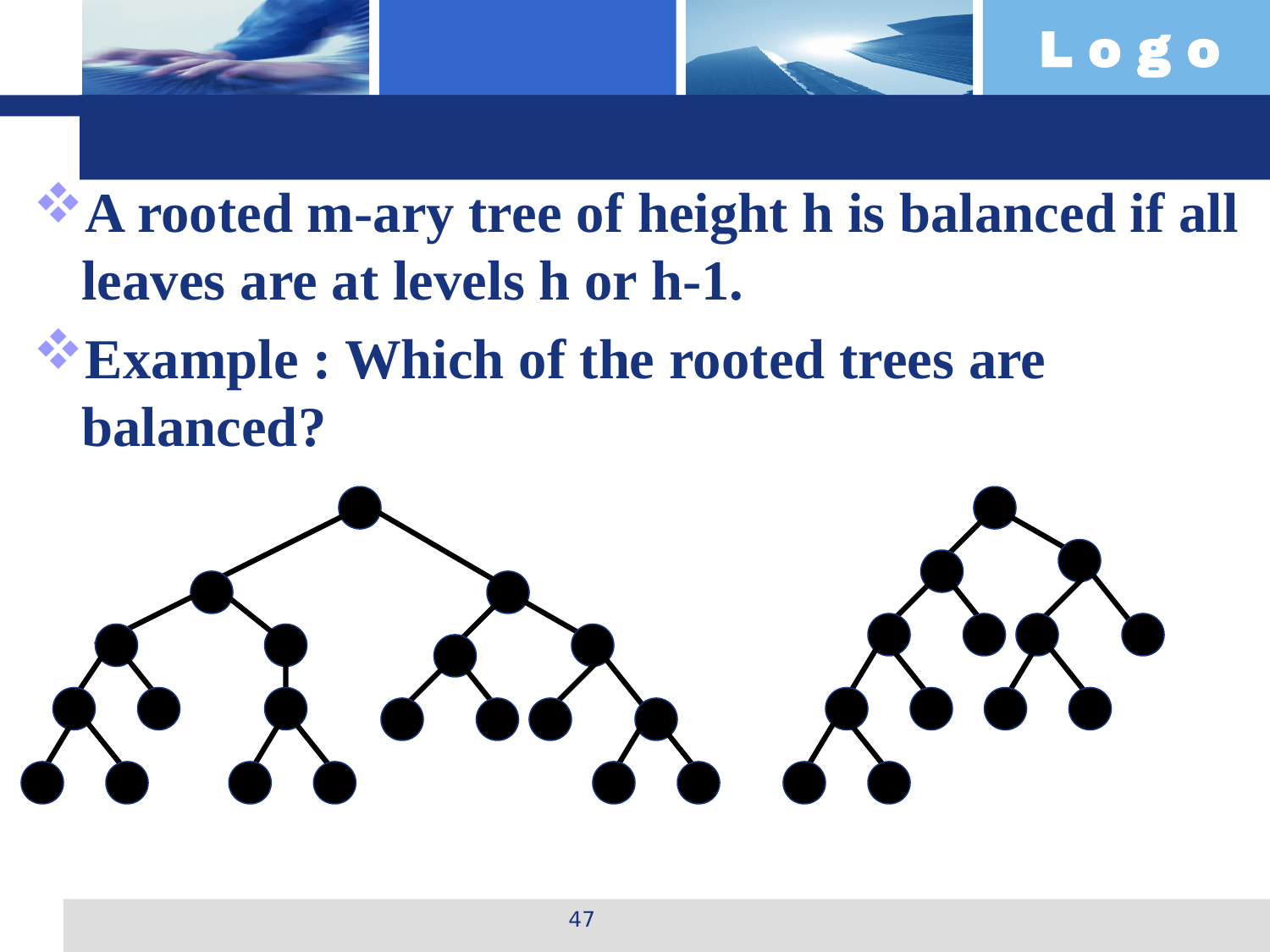

#
A rooted m-ary tree of height h is balanced if all leaves are at levels h or h-1.
Example : Which of the rooted trees are balanced?

47